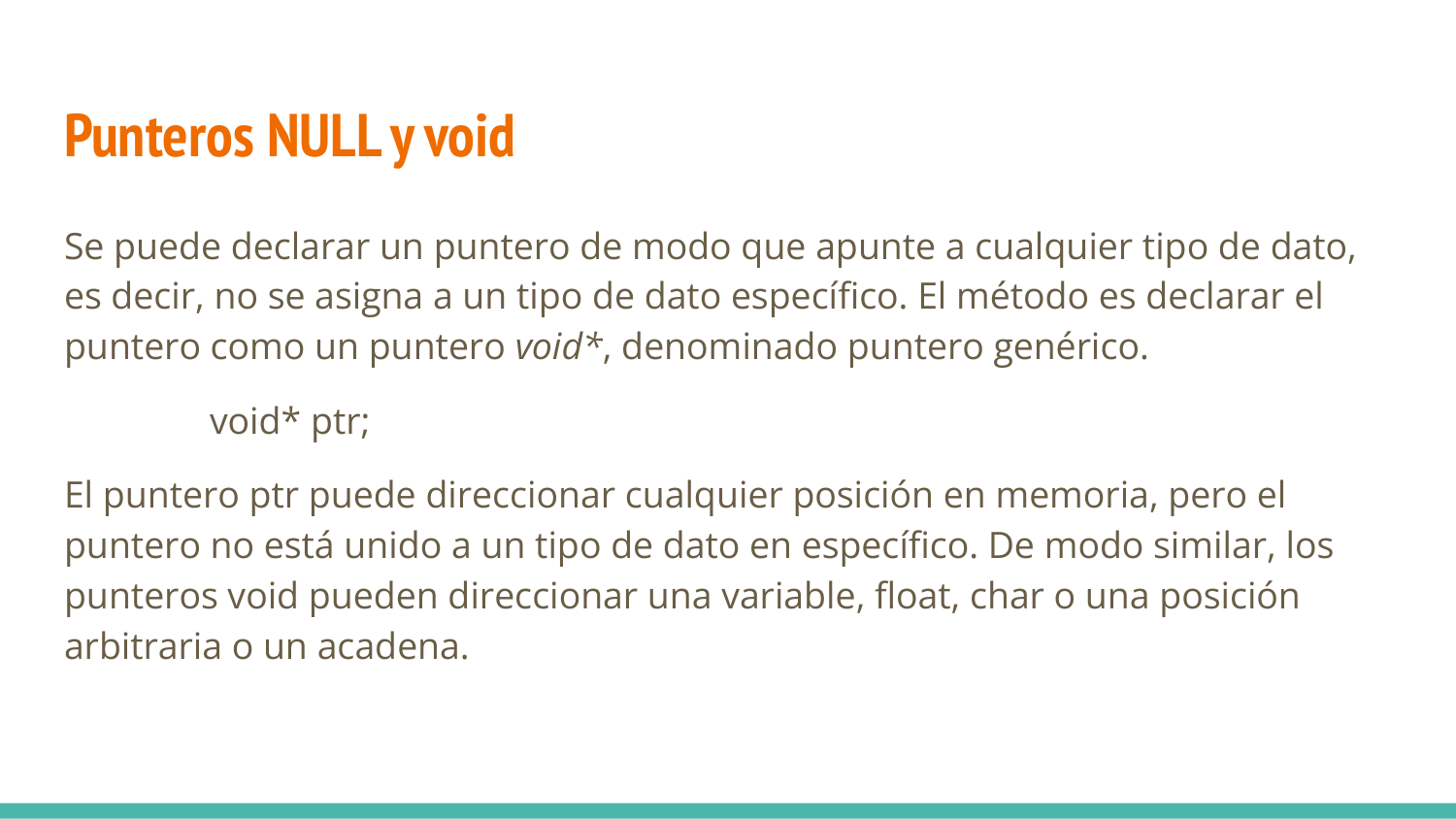

# Punteros NULL y void
Se puede declarar un puntero de modo que apunte a cualquier tipo de dato, es decir, no se asigna a un tipo de dato específico. El método es declarar el puntero como un puntero void*, denominado puntero genérico.
	void* ptr;
El puntero ptr puede direccionar cualquier posición en memoria, pero el puntero no está unido a un tipo de dato en específico. De modo similar, los punteros void pueden direccionar una variable, float, char o una posición arbitraria o un acadena.